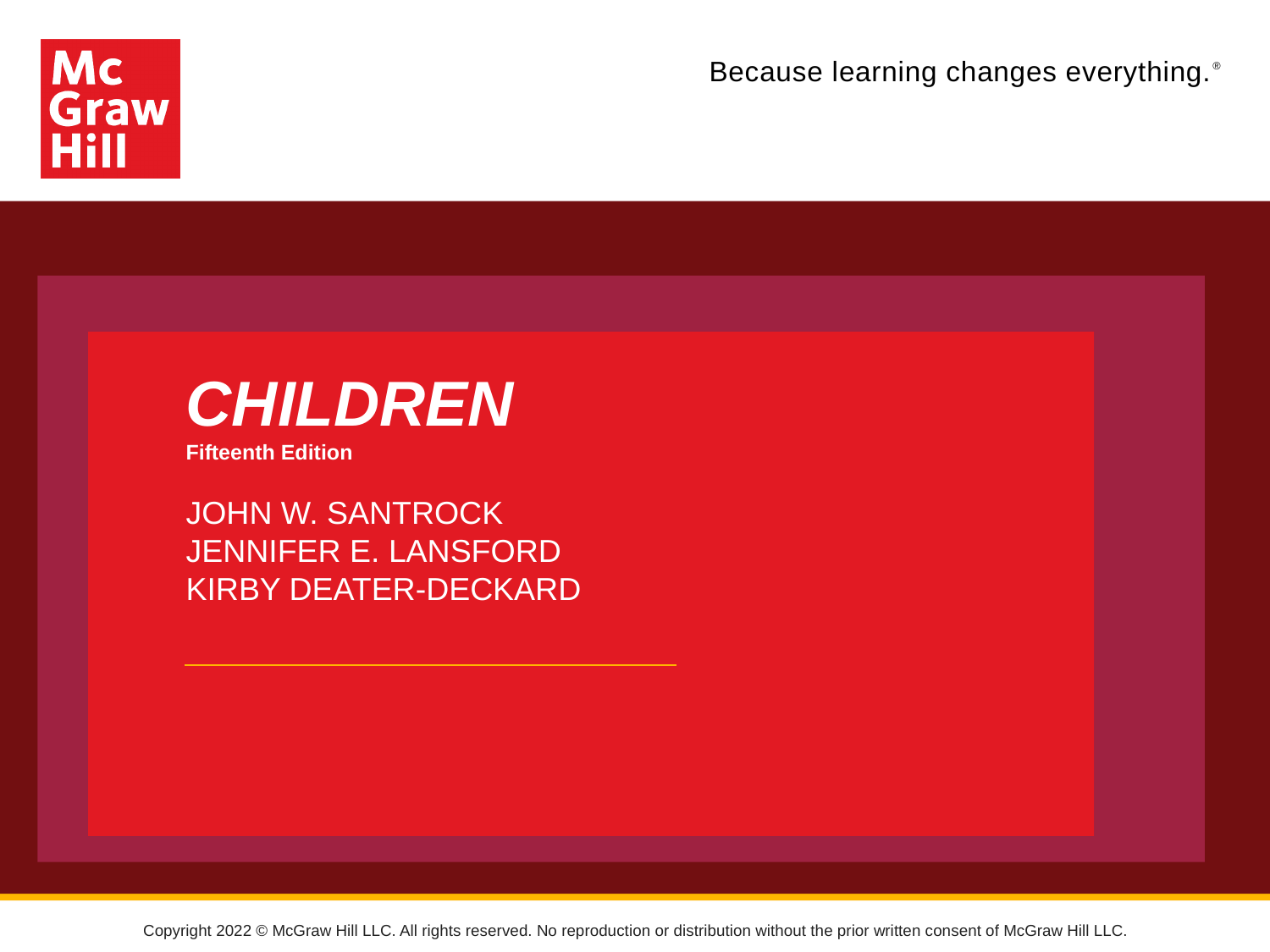

# CHILDREN Fifteenth Edition
JOHN W. SANTROCK
JENNIFER E. LANSFORD
KIRBY DEATER-DECKARD
Copyright 2022 © McGraw Hill LLC. All rights reserved. No reproduction or distribution without the prior written consent of McGraw Hill LLC.